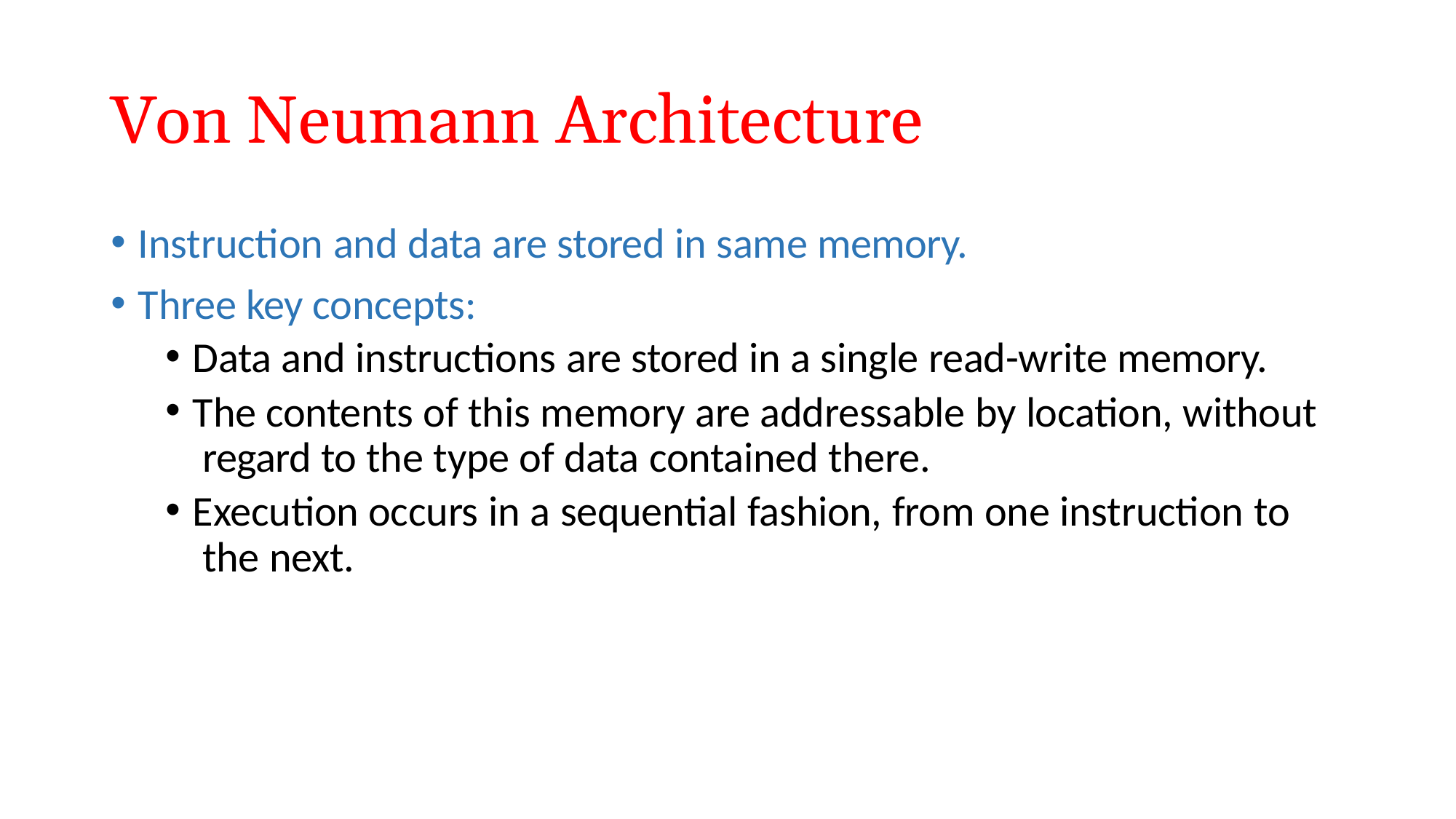

# Von Neumann Architecture
Instruction and data are stored in same memory.
Three key concepts:
Data and instructions are stored in a single read-write memory.
The contents of this memory are addressable by location, without  regard to the type of data contained there.
Execution occurs in a sequential fashion, from one instruction to  the next.